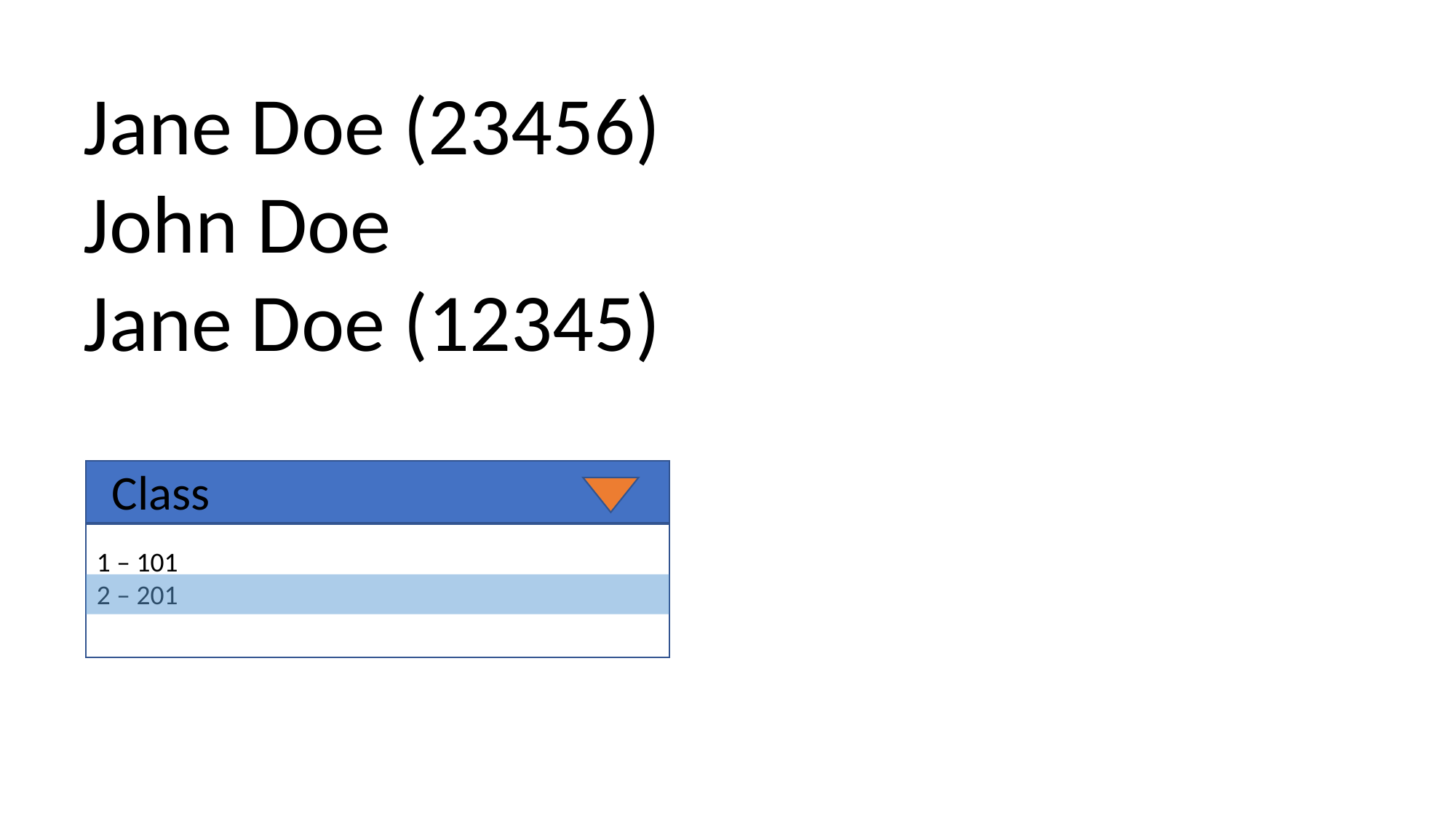

Jane Doe (23456)
John Doe
Jane Doe (12345)
Class

1 – 101
2 – 201